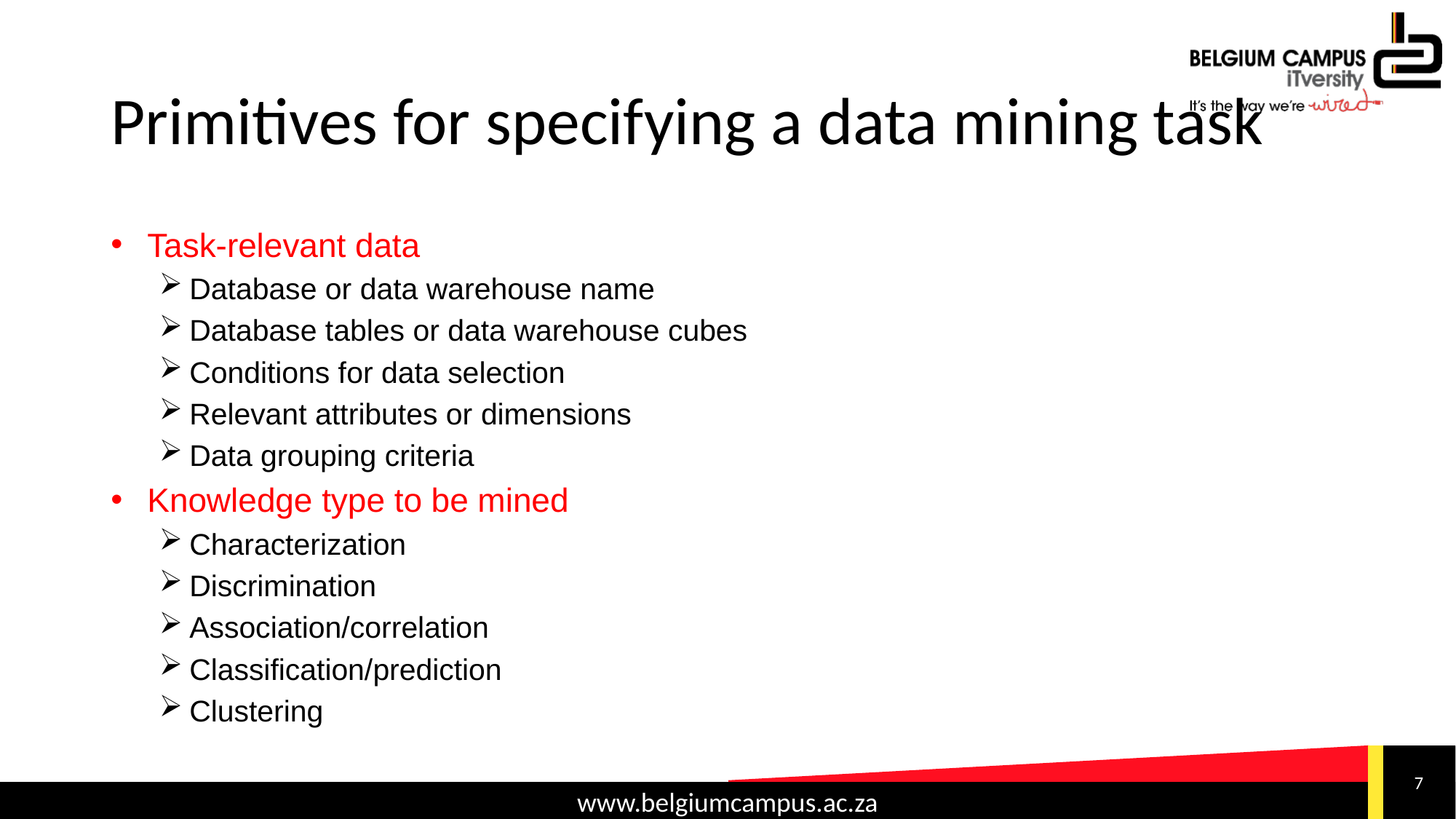

# Primitives for specifying a data mining task
Task-relevant data
Database or data warehouse name
Database tables or data warehouse cubes
Conditions for data selection
Relevant attributes or dimensions
Data grouping criteria
Knowledge type to be mined
Characterization
Discrimination
Association/correlation
Classification/prediction
Clustering